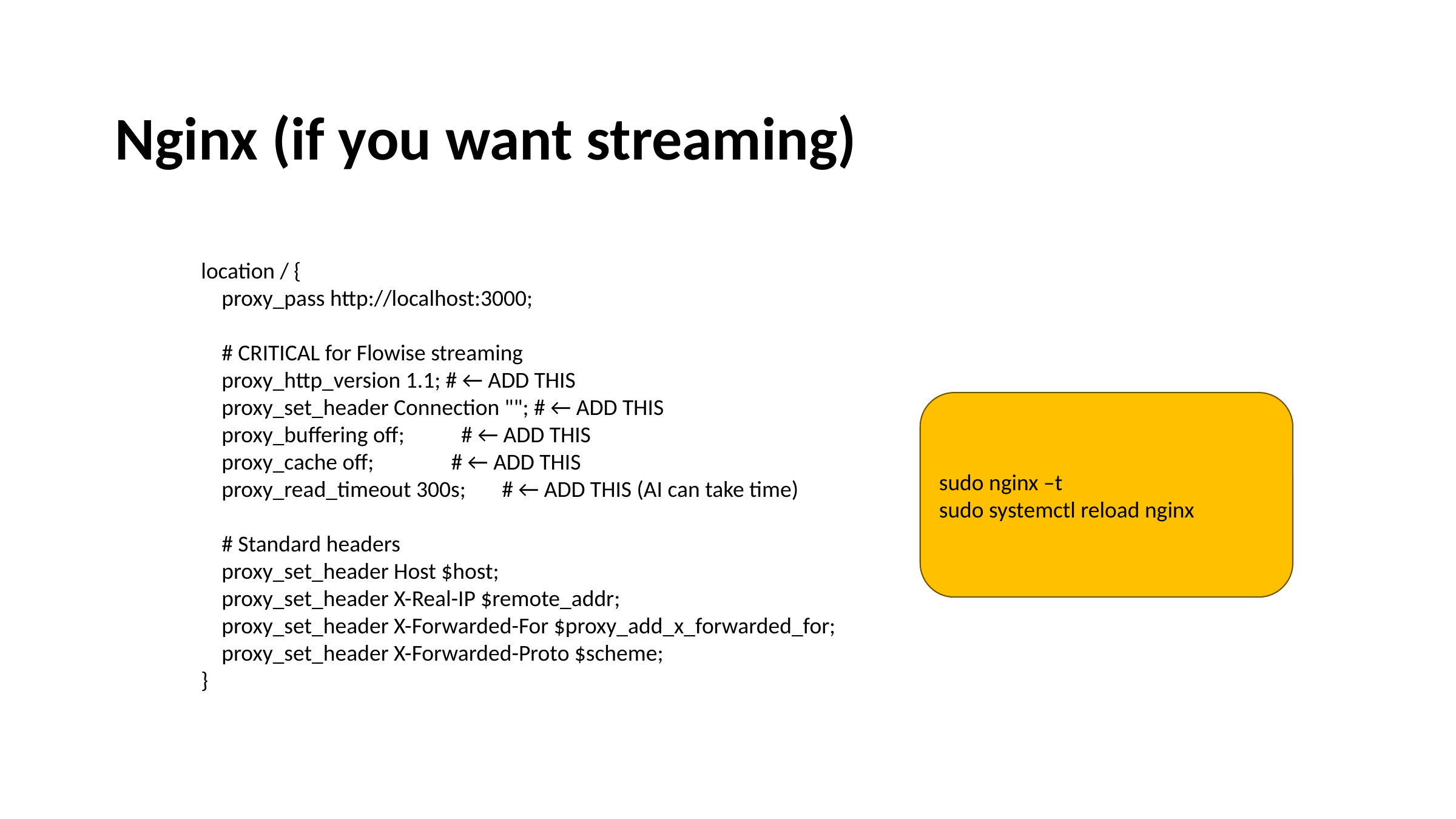

Nginx (if you want streaming)
location / {
    proxy_pass http://localhost:3000;

    # CRITICAL for Flowise streaming
    proxy_http_version 1.1; # ← ADD THIS
    proxy_set_header Connection ""; # ← ADD THIS
    proxy_buffering off;           # ← ADD THIS
    proxy_cache off;               # ← ADD THIS
    proxy_read_timeout 300s;       # ← ADD THIS (AI can take time)

    # Standard headers
    proxy_set_header Host $host;
    proxy_set_header X-Real-IP $remote_addr;
    proxy_set_header X-Forwarded-For $proxy_add_x_forwarded_for;
    proxy_set_header X-Forwarded-Proto $scheme;
}
sudo nginx –t
sudo systemctl reload nginx